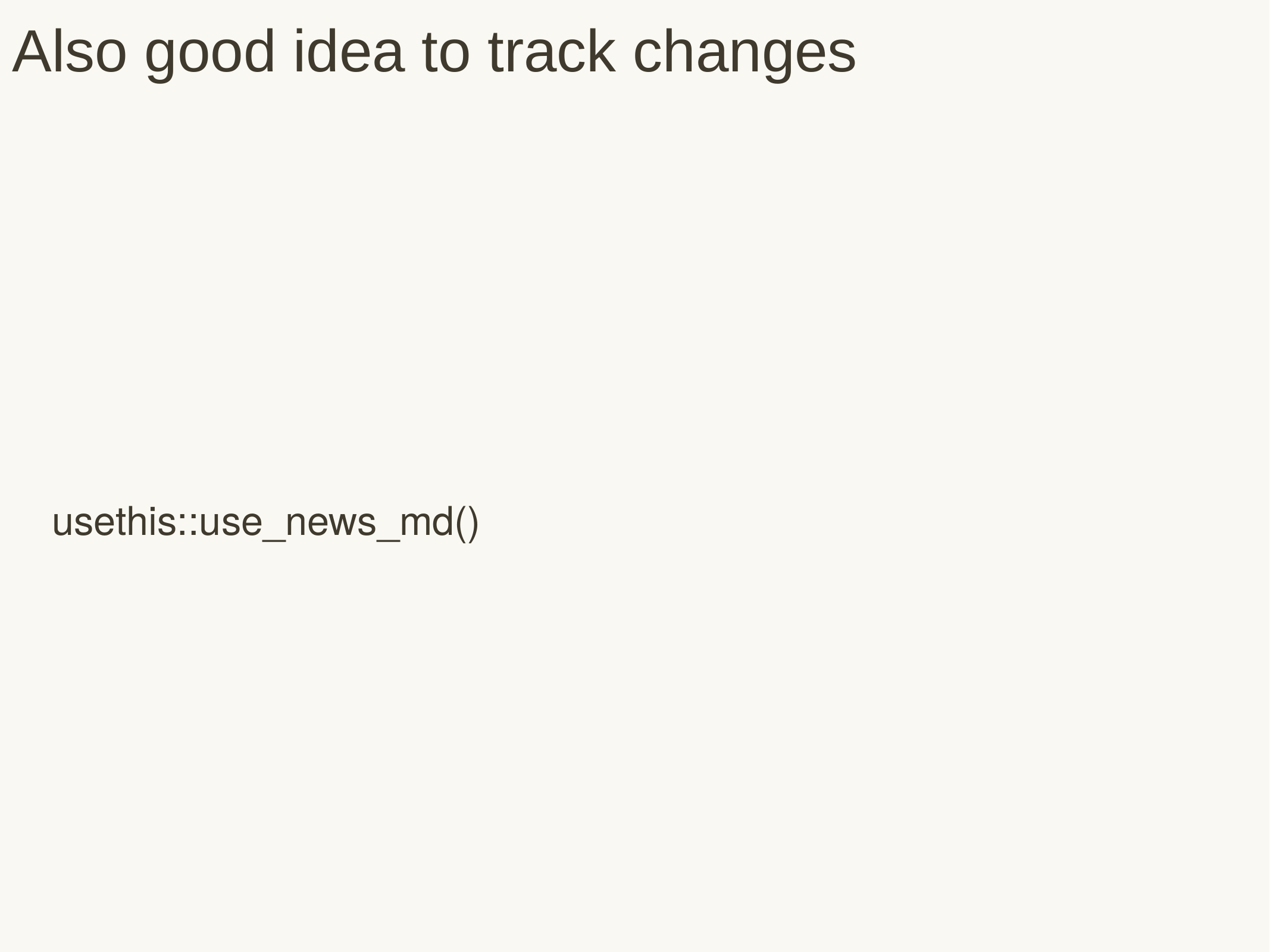

# Also good idea to track changes
usethis::use_news_md()